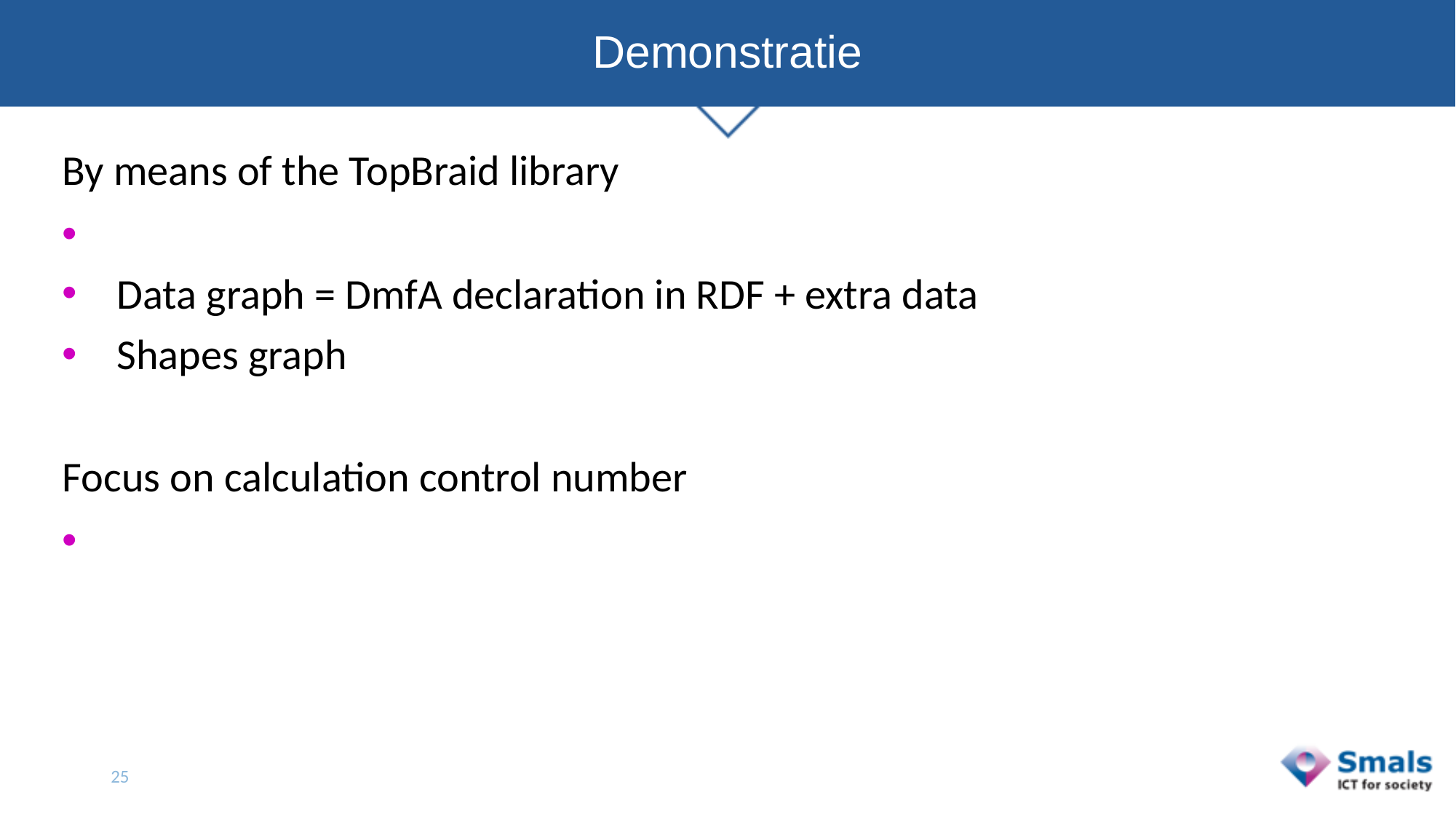

# Demonstratie
By means of the TopBraid library

Data graph = DmfA declaration in RDF + extra data
Shapes graph

Focus on calculation control number